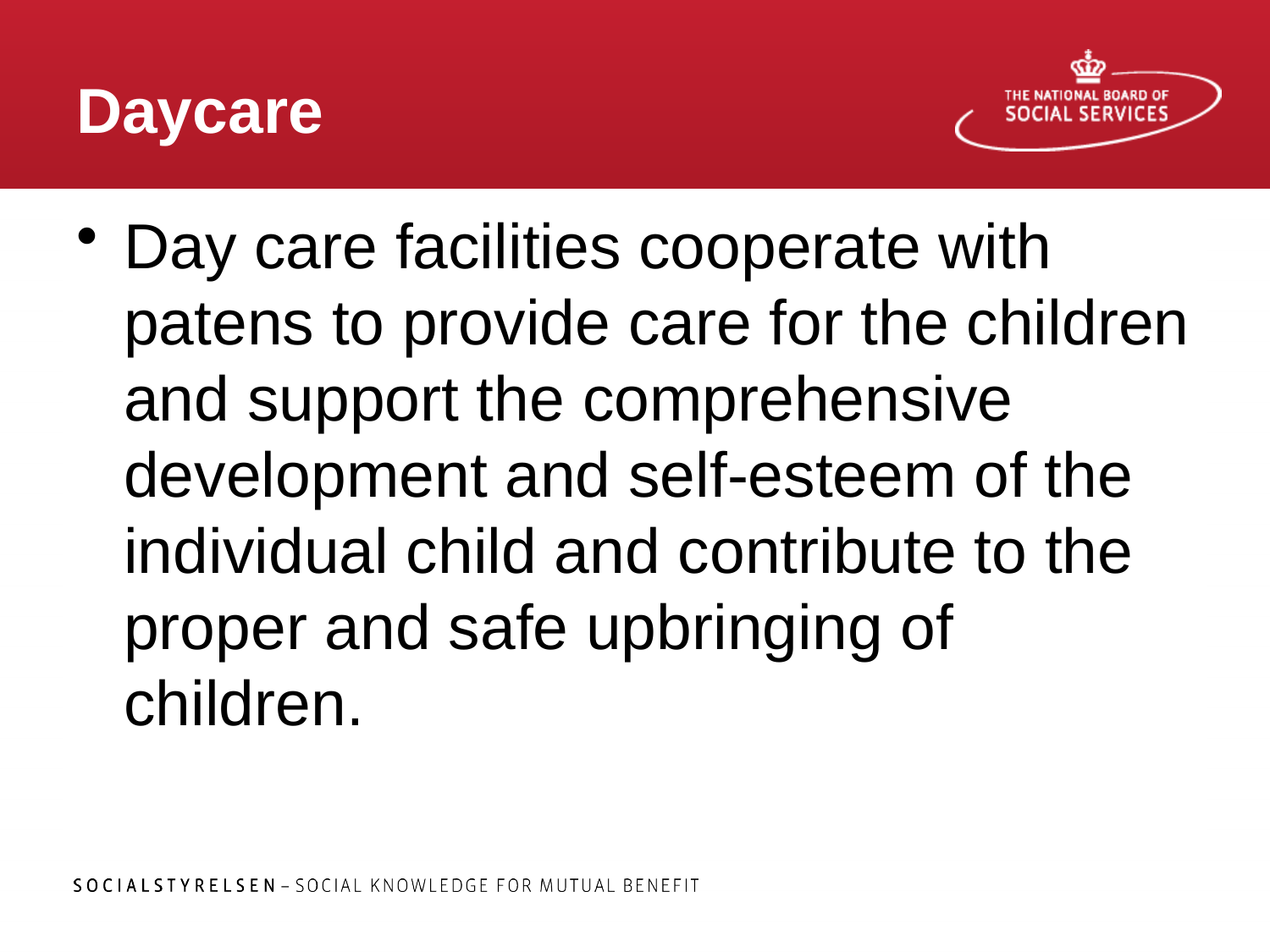

# Daycare
Day care facilities cooperate with patens to provide care for the children and support the comprehensive development and self-esteem of the individual child and contribute to the proper and safe upbringing of children.